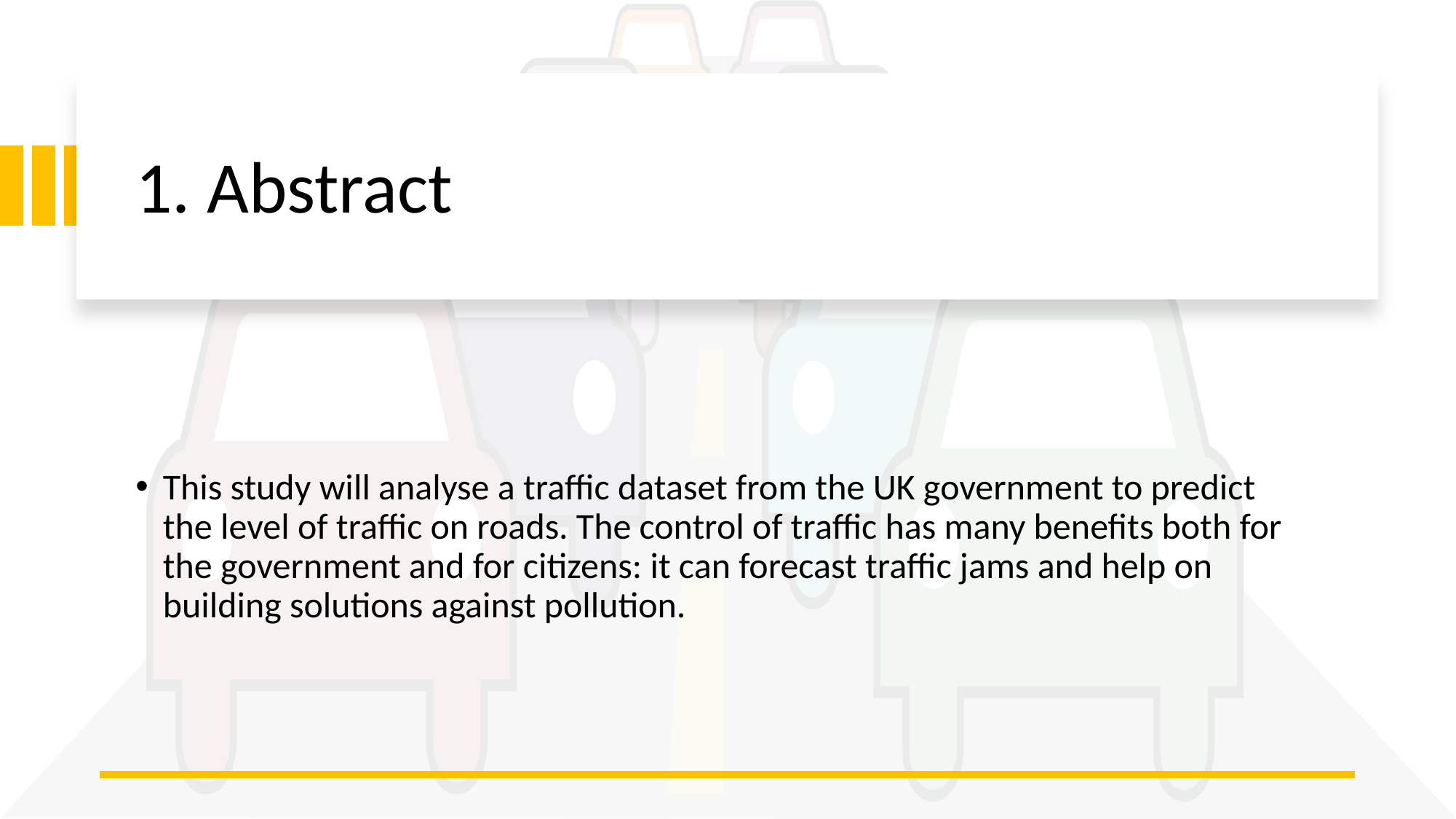

# 1. Abstract

This study will analyse a traffic dataset from the UK government to predict the level of traffic on roads. The control of traffic has many benefits both for the government and for citizens: it can forecast traffic jams and help on building solutions against pollution.